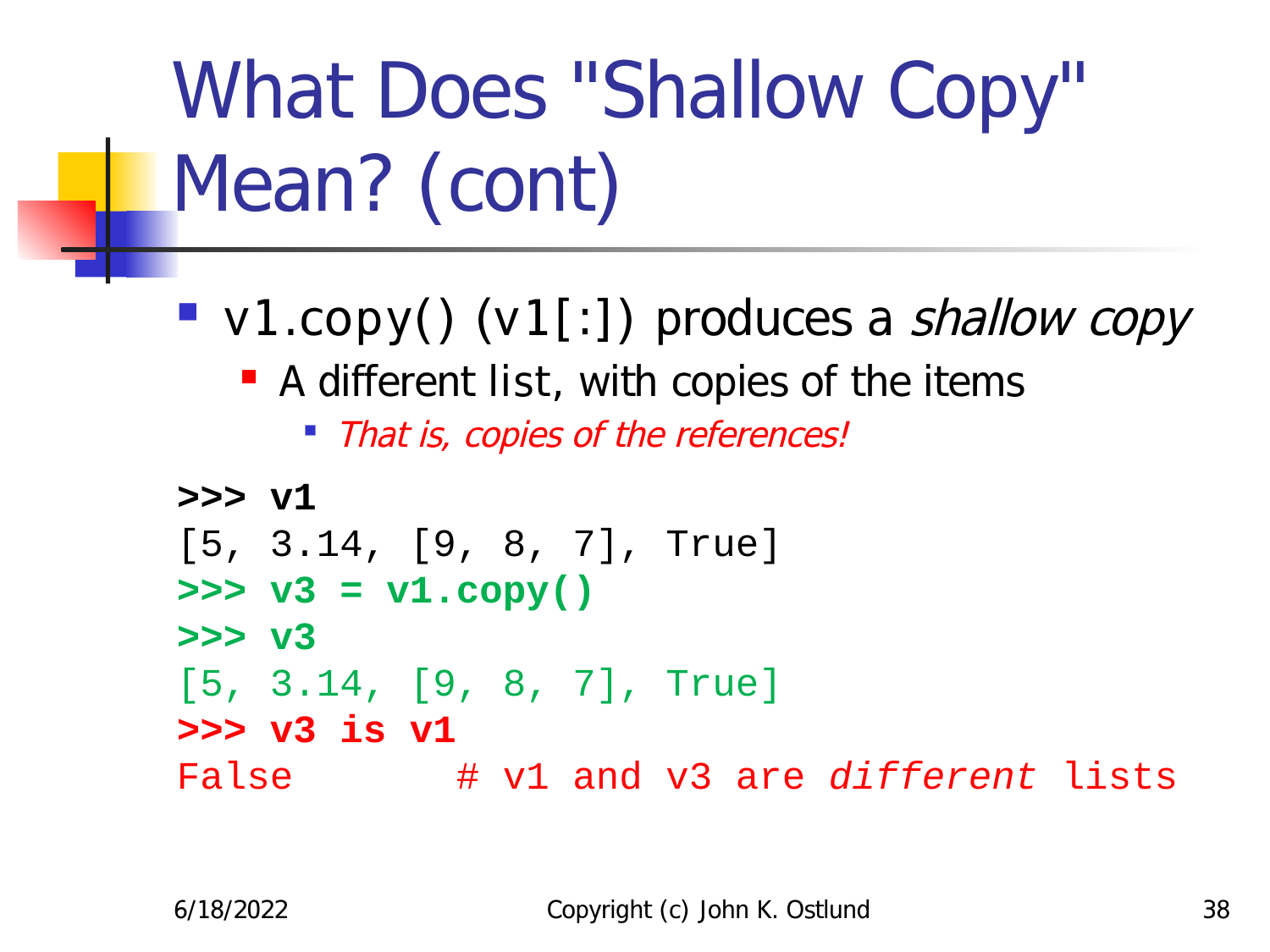

# What Does "Shallow Copy" Mean? (cont)
v1.copy() (v1[:]) produces a shallow copy
A different list, with copies of the items
That is, copies of the references!

>>> v1
[5, 3.14, [9, 8, 7], True]
>>> v3 = v1.copy()
>>> v3
[5, 3.14, [9, 8, 7], True]
>>> v3 is v1
False       # v1 and v3 are different lists
6/18/2022
Copyright (c) John K. Ostlund
38